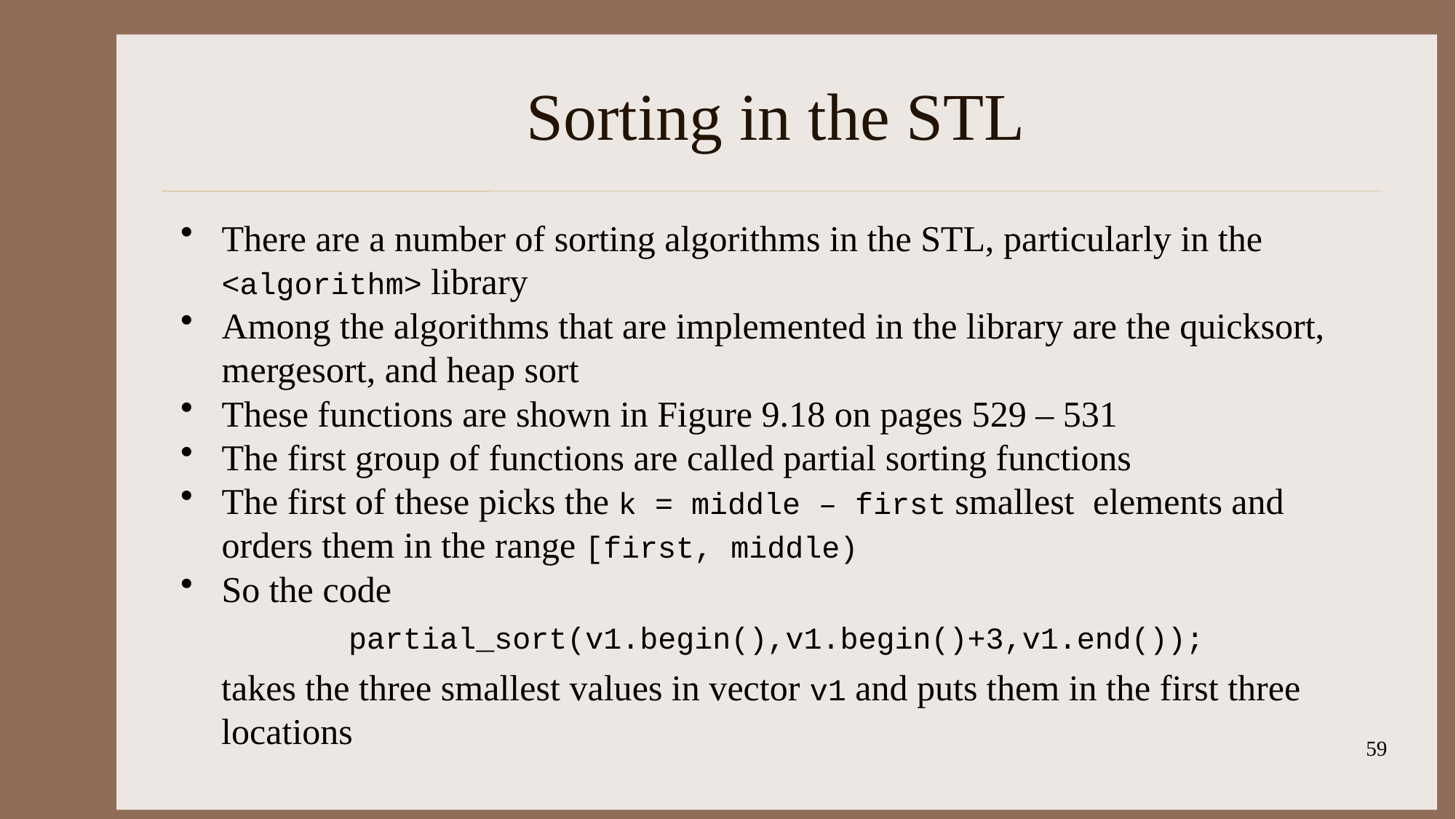

# Sorting in the STL
There are a number of sorting algorithms in the STL, particularly in the <algorithm> library
Among the algorithms that are implemented in the library are the quicksort, mergesort, and heap sort
These functions are shown in Figure 9.18 on pages 529 – 531
The first group of functions are called partial sorting functions
The first of these picks the k = middle – first smallest elements and orders them in the range [first, middle)
So the code
partial_sort(v1.begin(),v1.begin()+3,v1.end());
takes the three smallest values in vector v1 and puts them in the first three locations
59